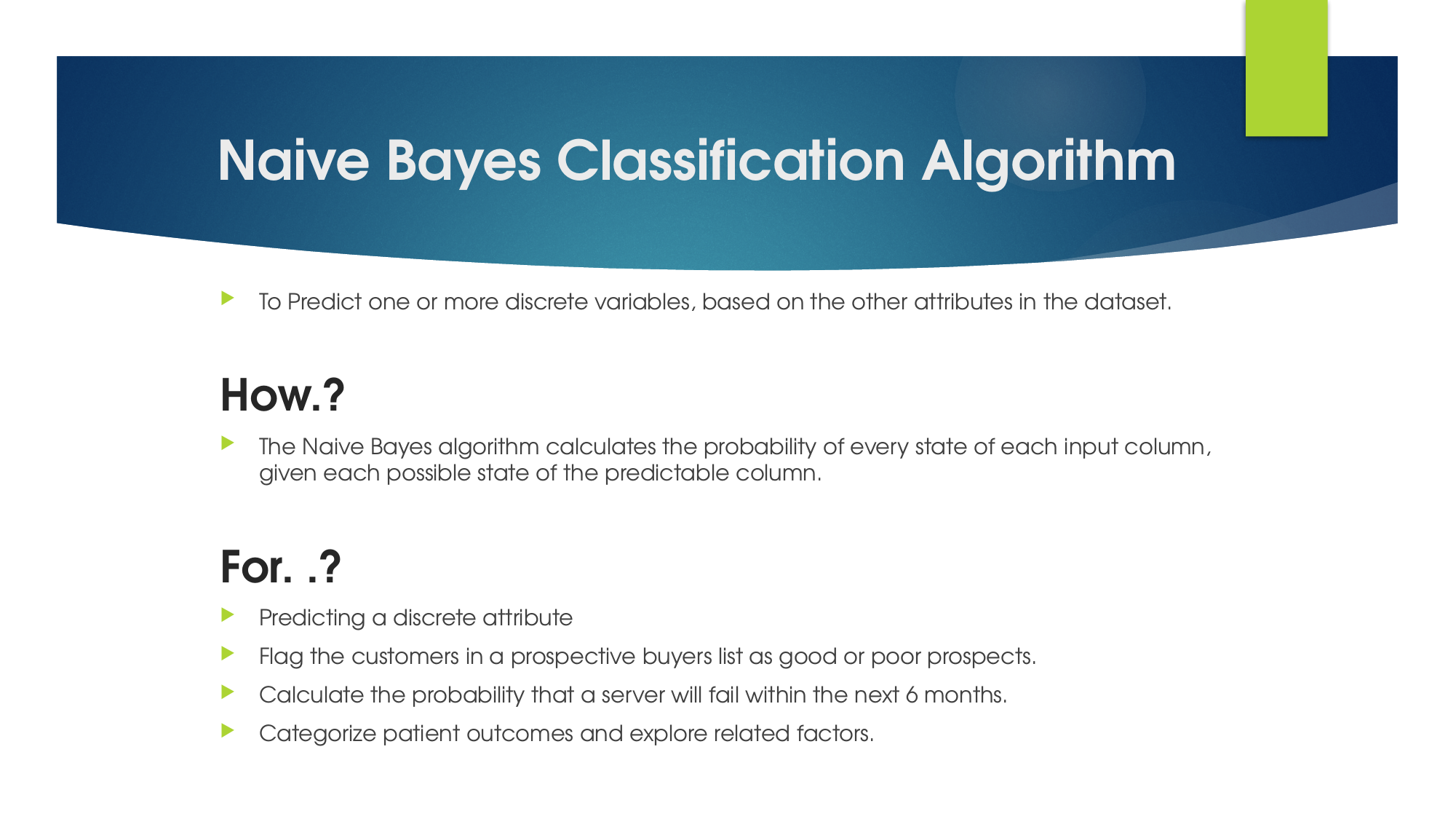

# Naive Bayes Classification Algorithm
To Predict one or more discrete variables, based on the other attributes in the dataset.

How.?
The Naive Bayes algorithm calculates the probability of every state of each input column, given each possible state of the predictable column.

For. .?
Predicting a discrete attribute
Flag the customers in a prospective buyers list as good or poor prospects.
Calculate the probability that a server will fail within the next 6 months.
Categorize patient outcomes and explore related factors.